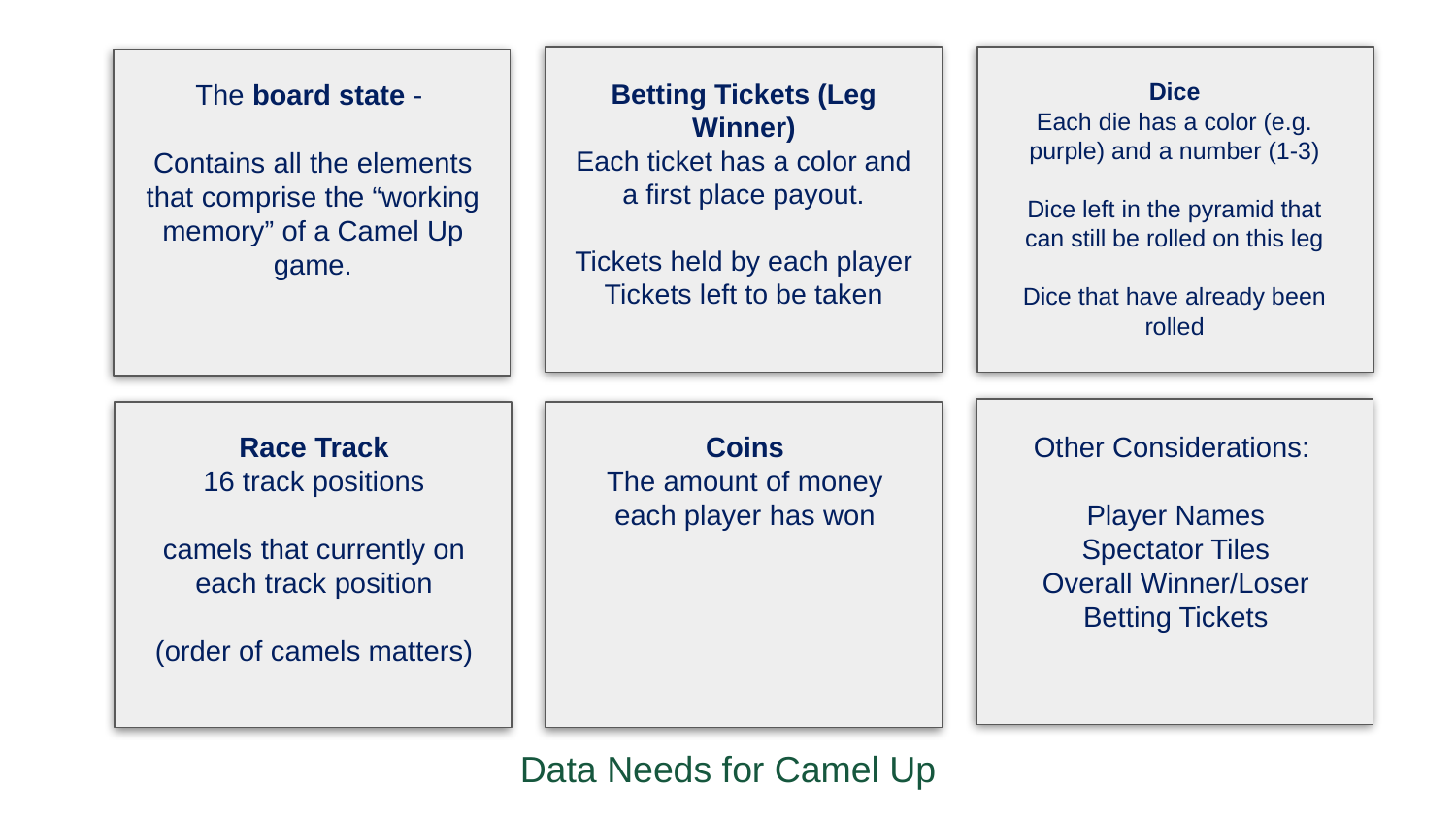

The board state -

Contains all the elements that comprise the “working memory” of a Camel Up game.
Betting Tickets (Leg Winner)
Each ticket has a color and a first place payout.

Tickets held by each player
Tickets left to be taken
Dice
Each die has a color (e.g. purple) and a number (1-3)

Dice left in the pyramid that can still be rolled on this leg

Dice that have already been rolled
Race Track
16 track positions

camels that currently on each track position

(order of camels matters)
Coins
The amount of money each player has won
Other Considerations:

Player Names
Spectator Tiles
Overall Winner/Loser Betting Tickets
# Data Needs for Camel Up